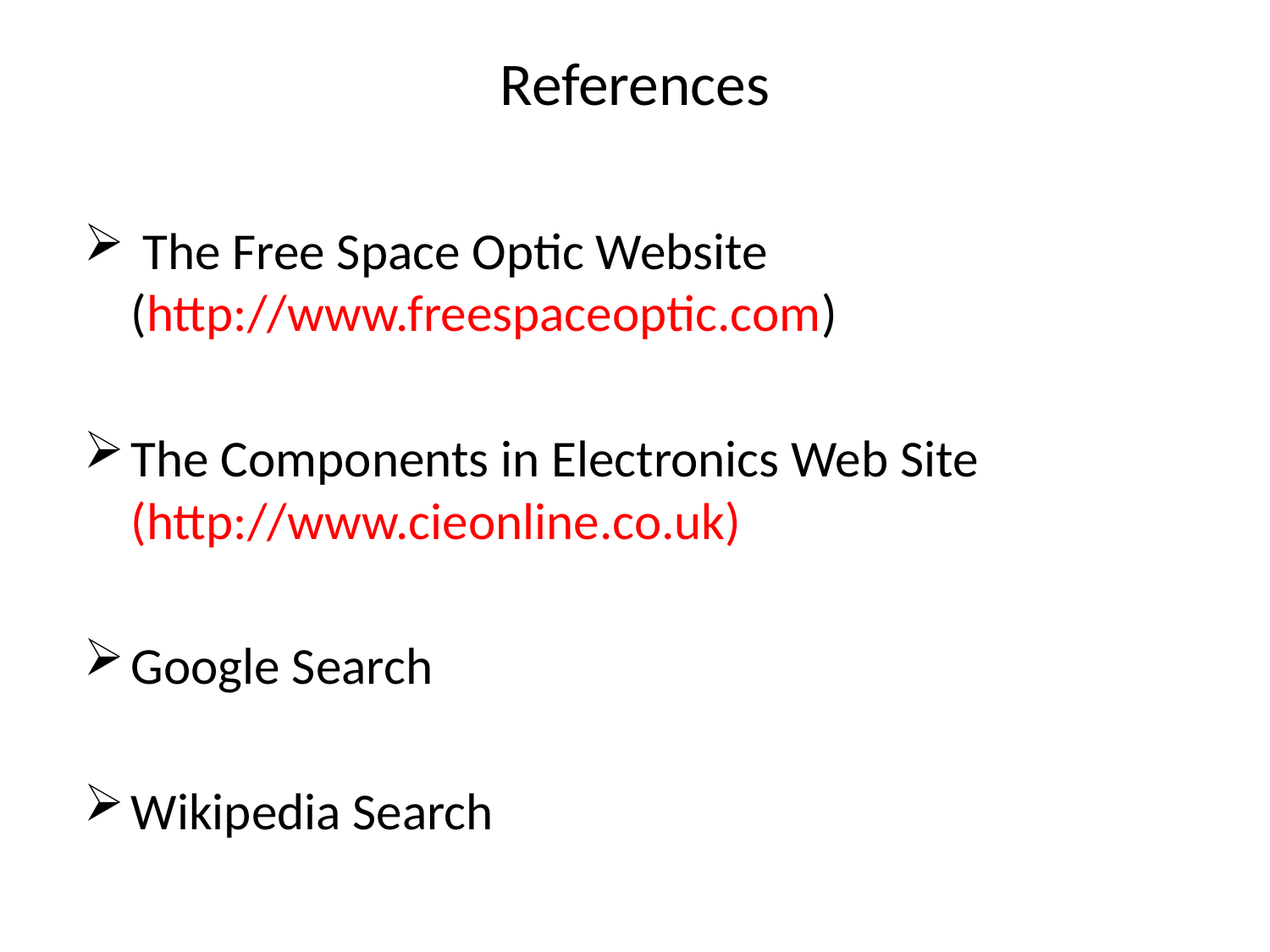

# References
 The Free Space Optic Website  (http://www.freespaceoptic.com)

The Components in Electronics Web Site (http://www.cieonline.co.uk)

Google Search

Wikipedia Search